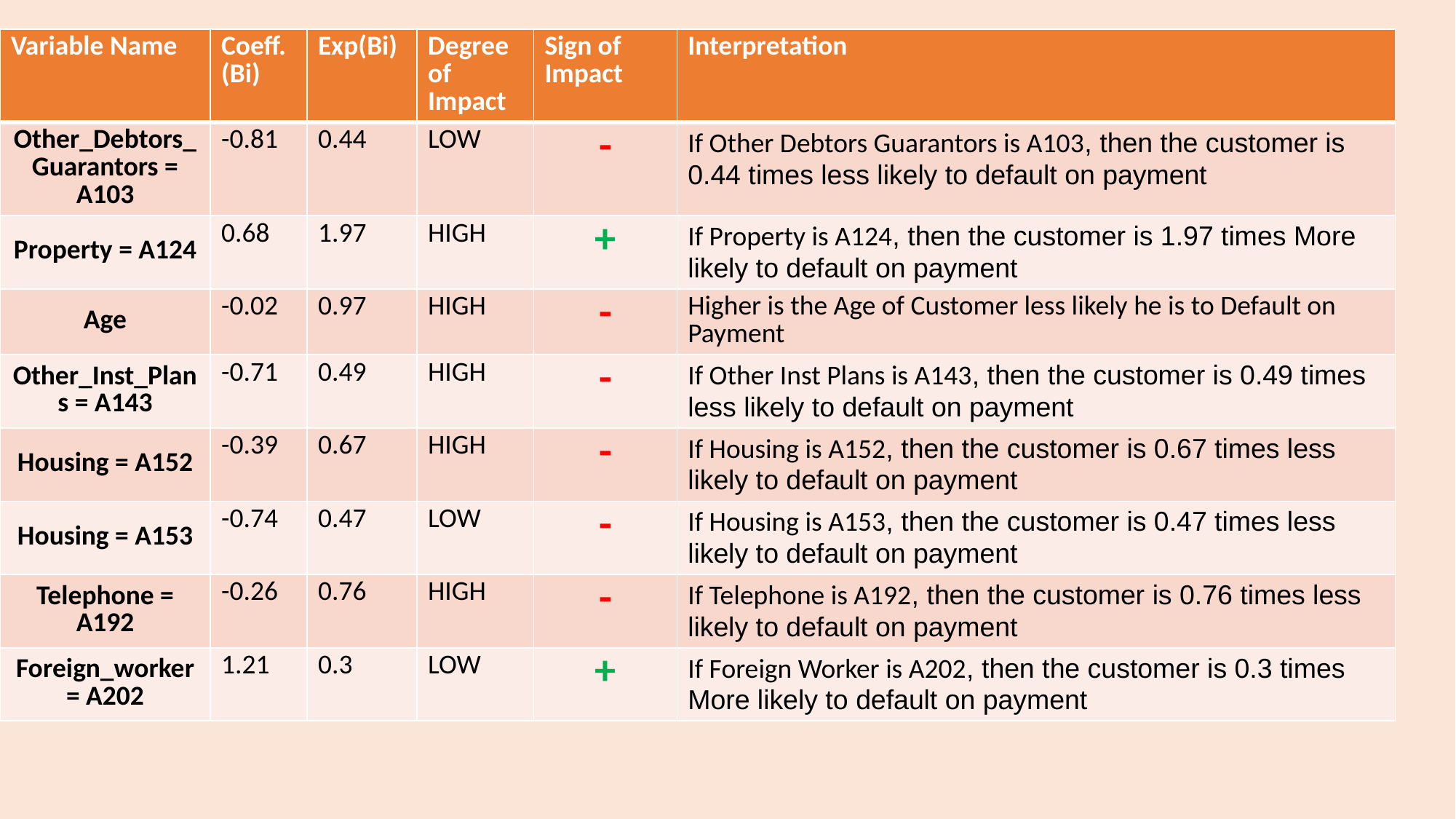

| Variable Name | Coeff. (Bi) | Exp(Bi) | Degree of Impact | Sign of Impact | Interpretation |
| --- | --- | --- | --- | --- | --- |
| Other\_Debtors\_Guarantors = A103 | -0.81 | 0.44 | LOW | - | If Other Debtors Guarantors is A103, then the customer is 0.44 times less likely to default on payment |
| Property = A124 | 0.68 | 1.97 | HIGH | + | If Property is A124, then the customer is 1.97 times More likely to default on payment |
| Age | -0.02 | 0.97 | HIGH | - | Higher is the Age of Customer less likely he is to Default on Payment |
| Other\_Inst\_Plans = A143 | -0.71 | 0.49 | HIGH | - | If Other Inst Plans is A143, then the customer is 0.49 times less likely to default on payment |
| Housing = A152 | -0.39 | 0.67 | HIGH | - | If Housing is A152, then the customer is 0.67 times less likely to default on payment |
| Housing = A153 | -0.74 | 0.47 | LOW | - | If Housing is A153, then the customer is 0.47 times less likely to default on payment |
| Telephone = A192 | -0.26 | 0.76 | HIGH | - | If Telephone is A192, then the customer is 0.76 times less likely to default on payment |
| Foreign\_worker = A202 | 1.21 | 0.3 | LOW | + | If Foreign Worker is A202, then the customer is 0.3 times More likely to default on payment |